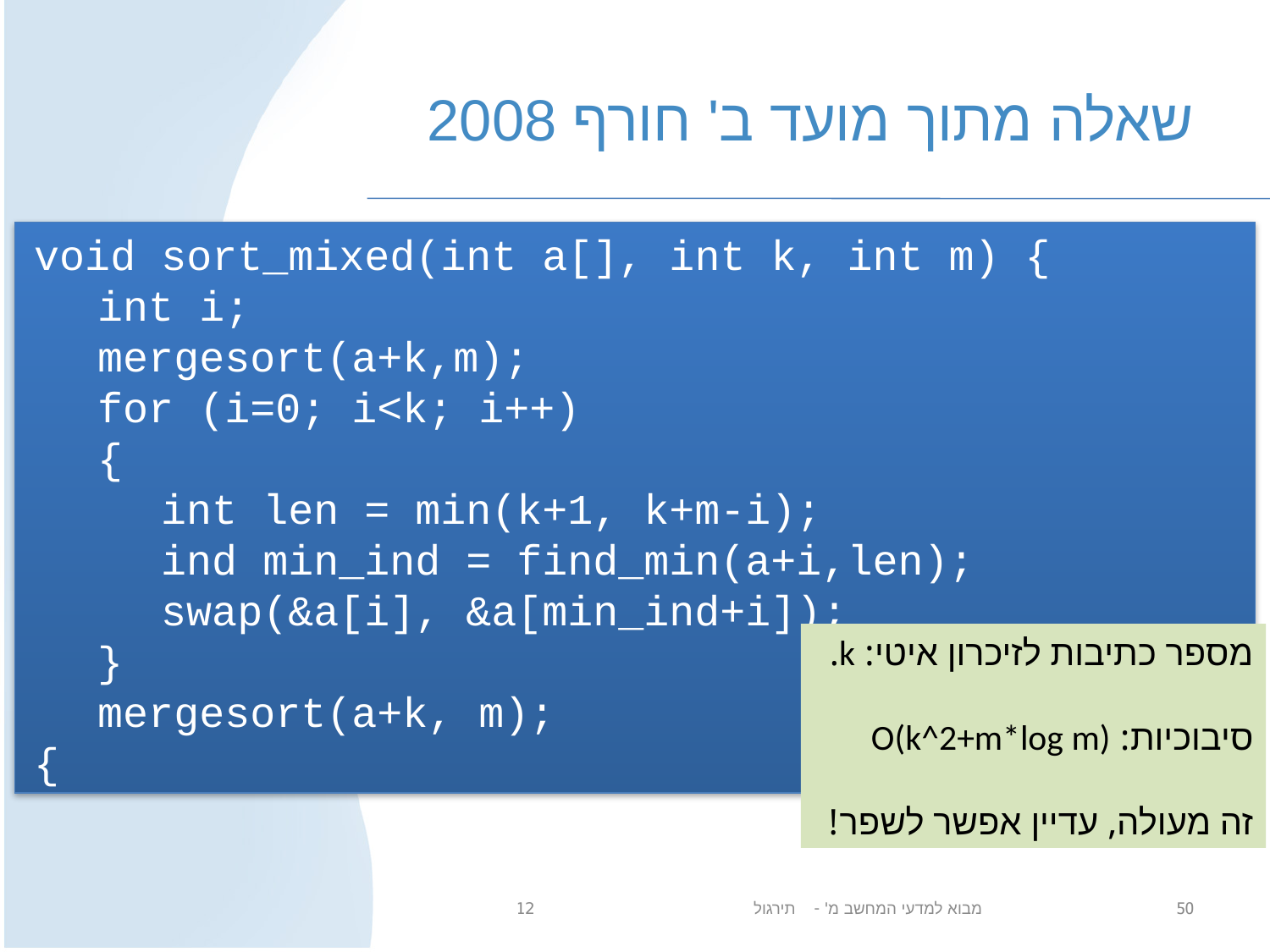

# שאלה מתוך מועד ב' חורף 2008
void sort_mixed(int a[], int k, int m) {
int i;
mergesort(a+k,m);
for (i=0; i<k; i++)
{
int len = min(k+1, k+m-i);
ind min_ind = find_min(a+i,len);
swap(&a[i], &a[min_ind+i]);
}
mergesort(a+k, m);
{

מספר כתיבות לזיכרון איטי: k.

סיבוכיות: O(k^2+m*log m)

זה מעולה, עדיין אפשר לשפר!
מבוא למדעי המחשב מ' - תירגול 12
50